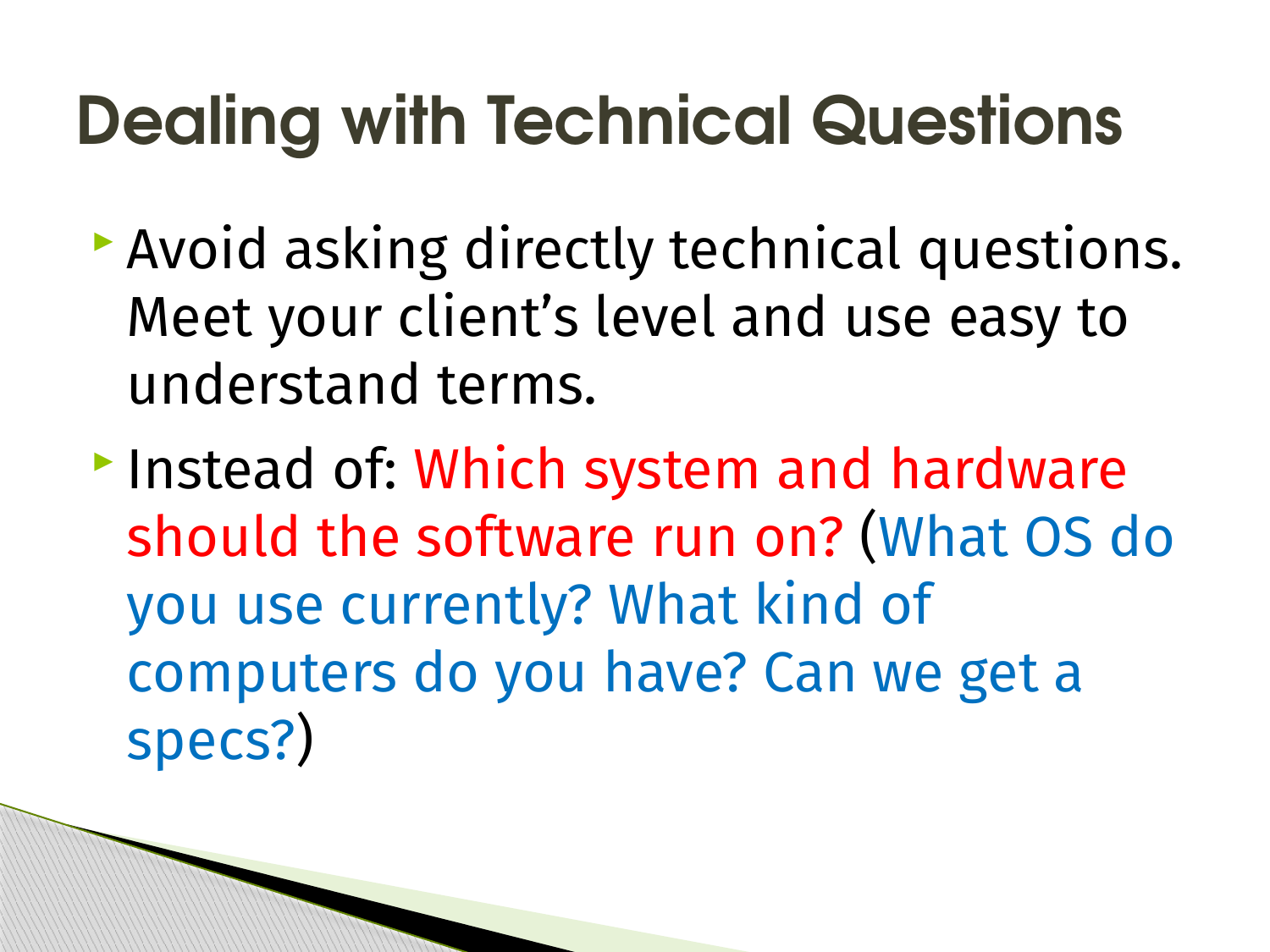

# Dealing with Technical Questions
Avoid asking directly technical questions. Meet your client’s level and use easy to understand terms.
Instead of: Which system and hardware should the software run on? (What OS do you use currently? What kind of computers do you have? Can we get a specs?)